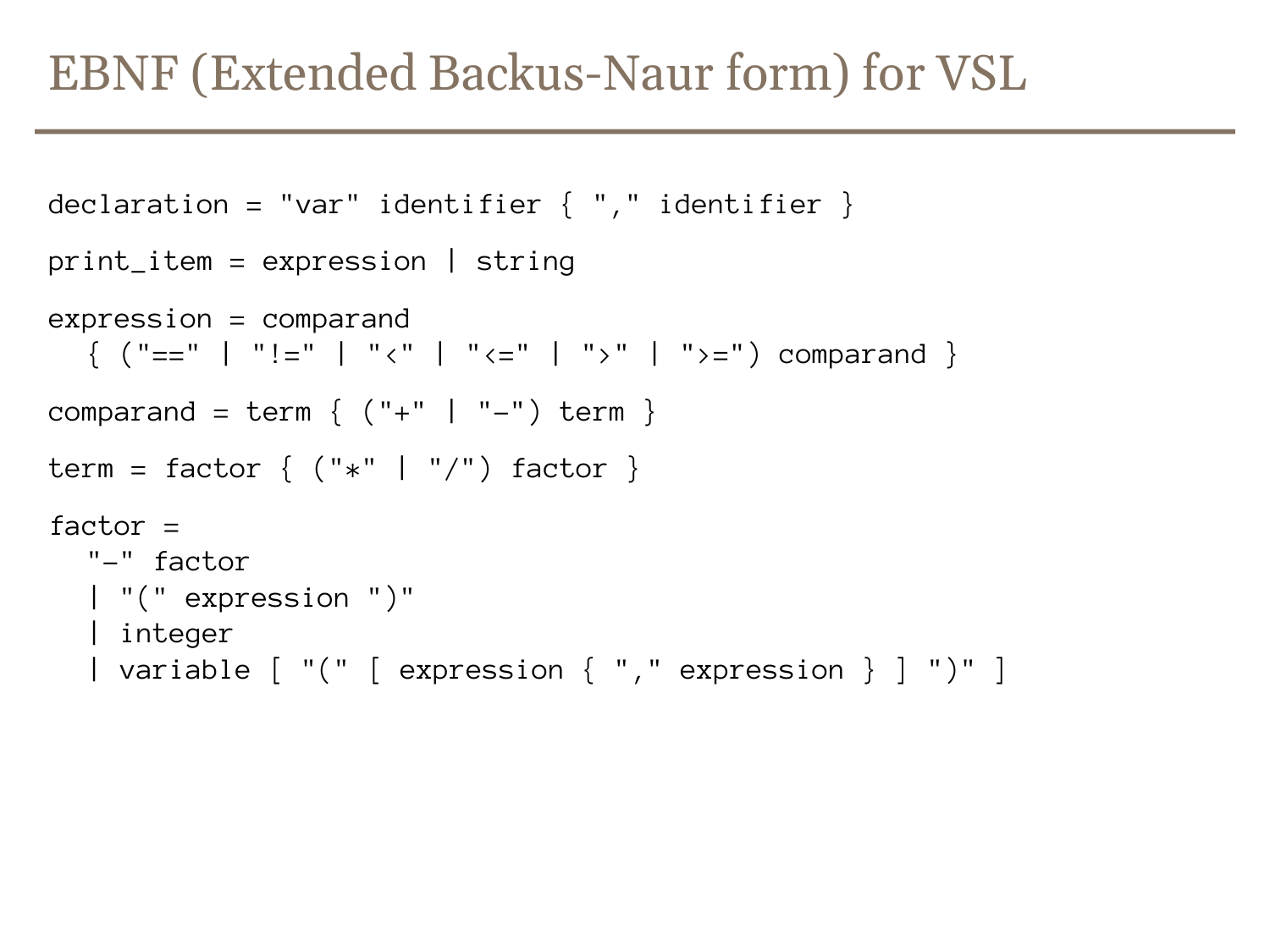

# EBNF (Extended Backus-Naur form) for VSL
declaration = "var" identifier { "," identifier }
print_item = expression | string
expression = comparand
{ ("==" | "!=" | "<" | "<=" | ">" | ">=") comparand }
comparand = term { ("+" | "-") term }
term = factor { ("*" | "/") factor }
factor =
"-" factor
| "(" expression ")"
| integer
| variable [ "(" [ expression { "," expression } ] ")" ]